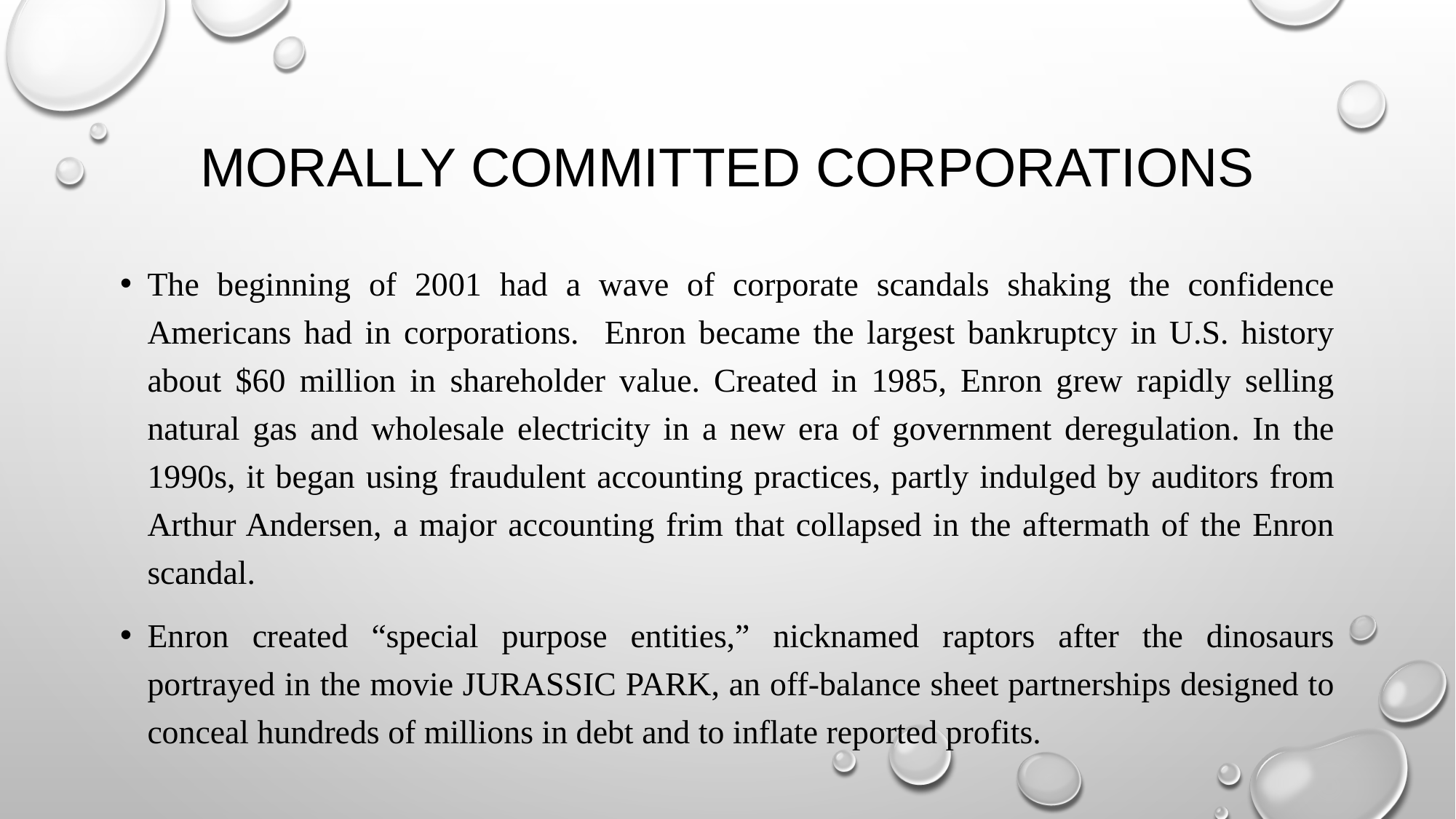

# Morally committed corporations
The beginning of 2001 had a wave of corporate scandals shaking the confidence Americans had in corporations.  Enron became the largest bankruptcy in U.S. history about $60 million in shareholder value. Created in 1985, Enron grew rapidly selling natural gas and wholesale electricity in a new era of government deregulation. In the 1990s, it began using fraudulent accounting practices, partly indulged by auditors from Arthur Andersen, a major accounting frim that collapsed in the aftermath of the Enron scandal.
Enron created “special purpose entities,” nicknamed raptors after the dinosaurs portrayed in the movie JURASSIC PARK, an off-balance sheet partnerships designed to conceal hundreds of millions in debt and to inflate reported profits.